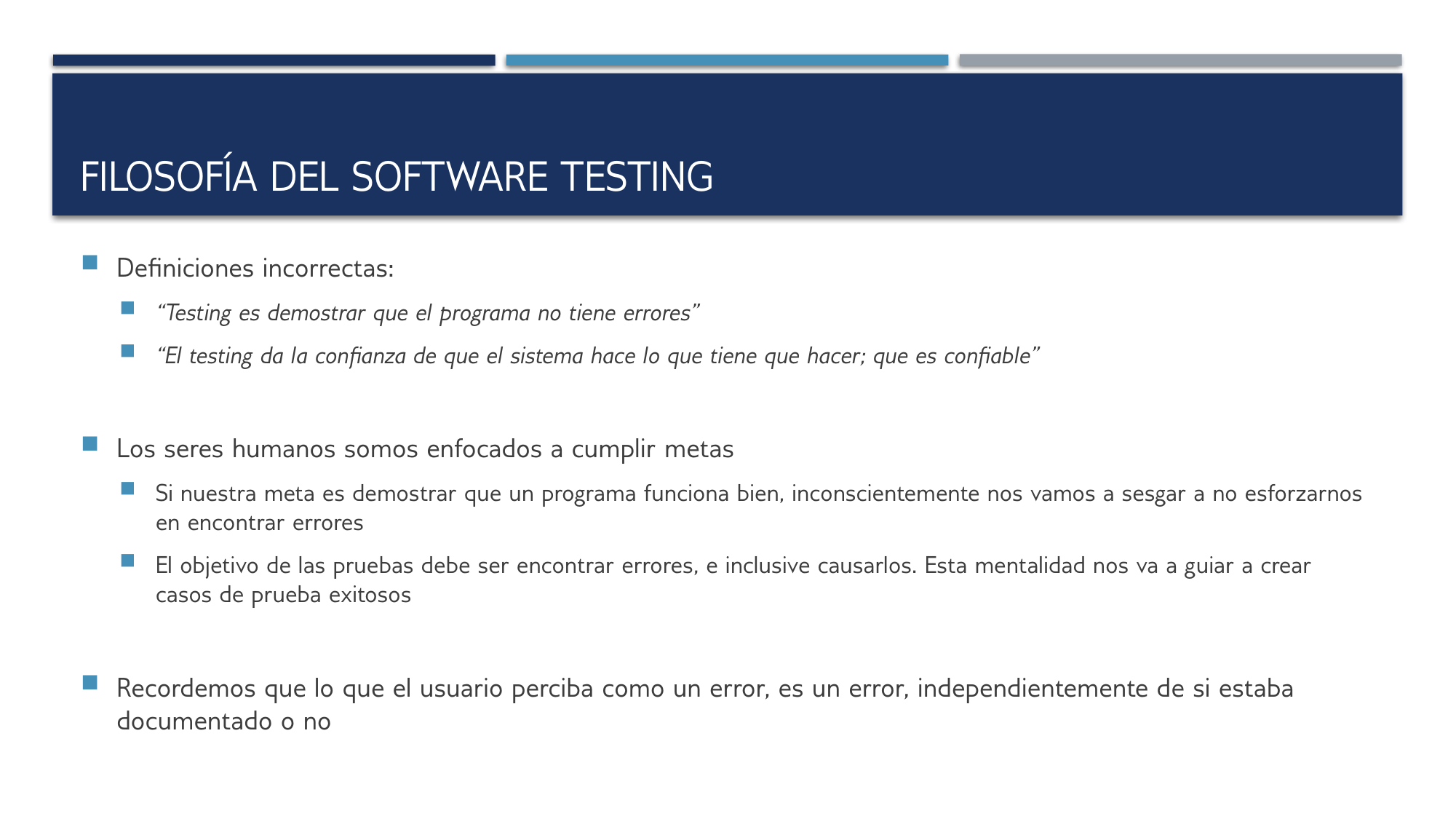

# Filosofía del software testing
Definiciones incorrectas:
“Testing es demostrar que el programa no tiene errores”
“El testing da la confianza de que el sistema hace lo que tiene que hacer; que es confiable”

Los seres humanos somos enfocados a cumplir metas
Si nuestra meta es demostrar que un programa funciona bien, inconscientemente nos vamos a sesgar a no esforzarnos en encontrar errores
El objetivo de las pruebas debe ser encontrar errores, e inclusive causarlos. Esta mentalidad nos va a guiar a crear casos de prueba exitosos

Recordemos que lo que el usuario perciba como un error, es un error, independientemente de si estaba documentado o no